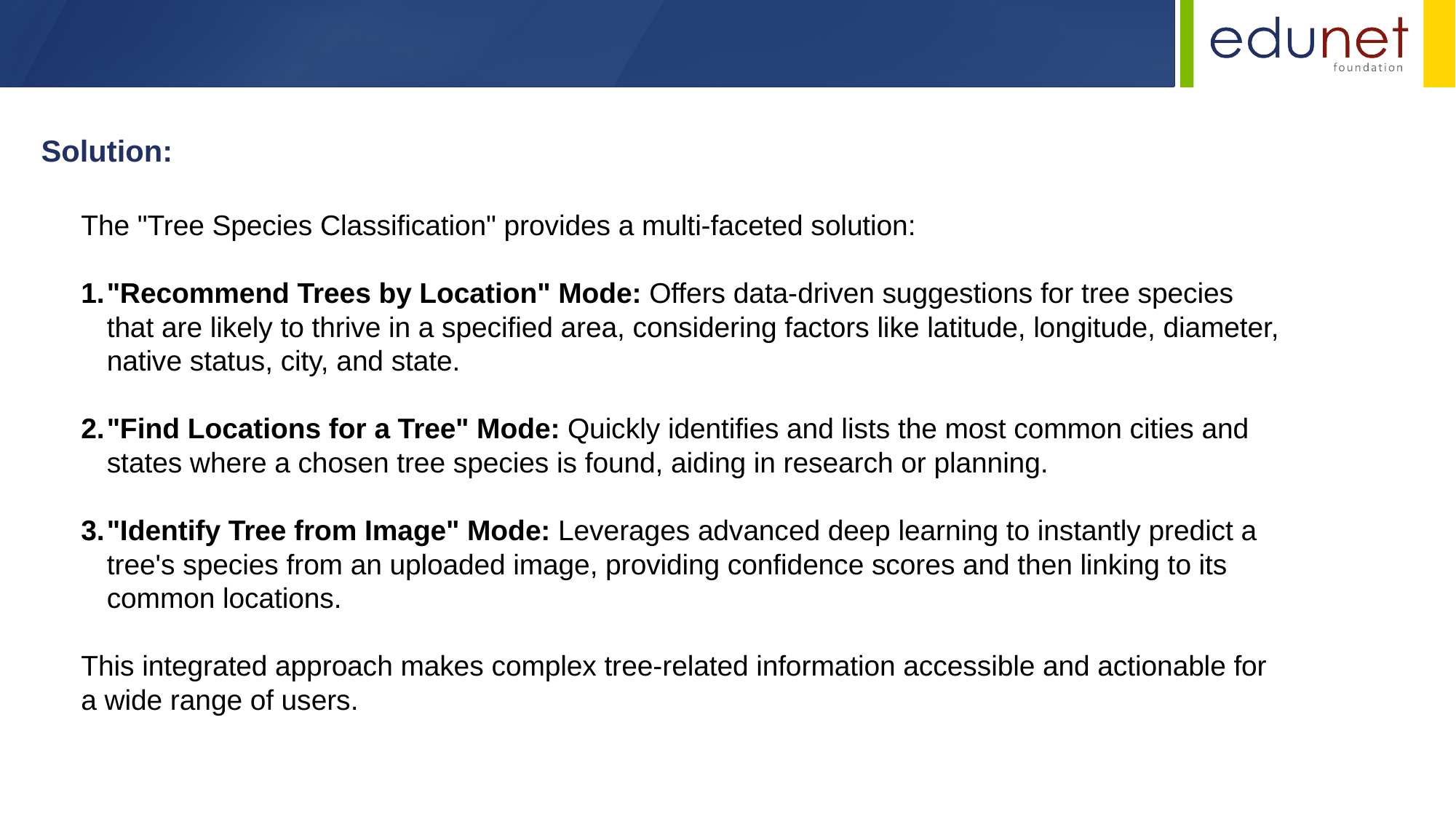

Solution:
The "Tree Species Classification" provides a multi-faceted solution:

"Recommend Trees by Location" Mode: Offers data-driven suggestions for tree species that are likely to thrive in a specified area, considering factors like latitude, longitude, diameter, native status, city, and state.

"Find Locations for a Tree" Mode: Quickly identifies and lists the most common cities and states where a chosen tree species is found, aiding in research or planning.

"Identify Tree from Image" Mode: Leverages advanced deep learning to instantly predict a tree's species from an uploaded image, providing confidence scores and then linking to its common locations.

This integrated approach makes complex tree-related information accessible and actionable for a wide range of users.